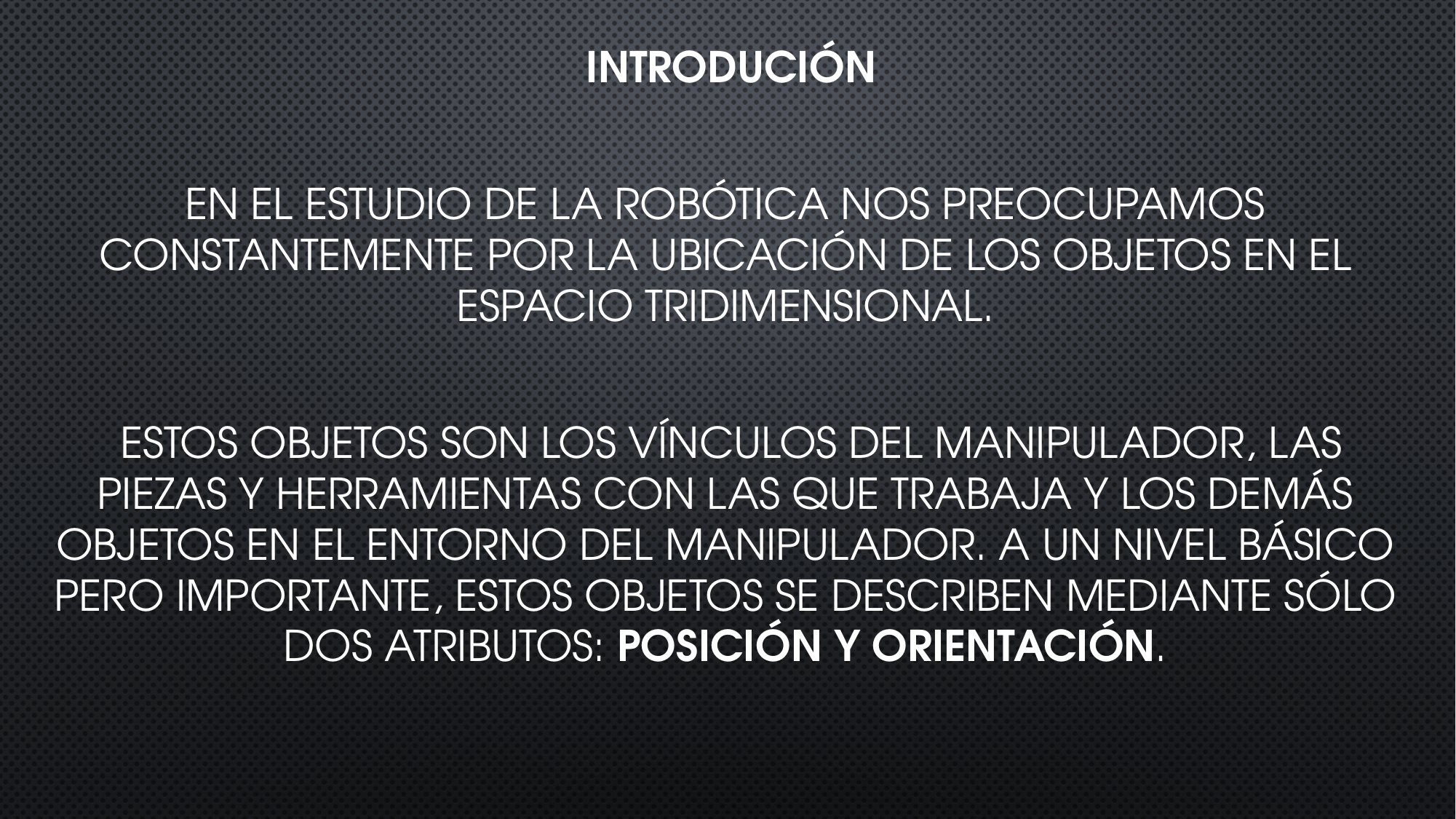

Introdución

En el estudio de la robótica nos preocupamos constantemente por la ubicación de los objetos en el espacio tridimensional.

 Estos objetos son los vínculos del manipulador, las piezas y herramientas con las que trabaja y los demás objetos en el entorno del manipulador. A un nivel básico pero importante, estos objetos se describen mediante sólo dos atributos: posición y orientación.